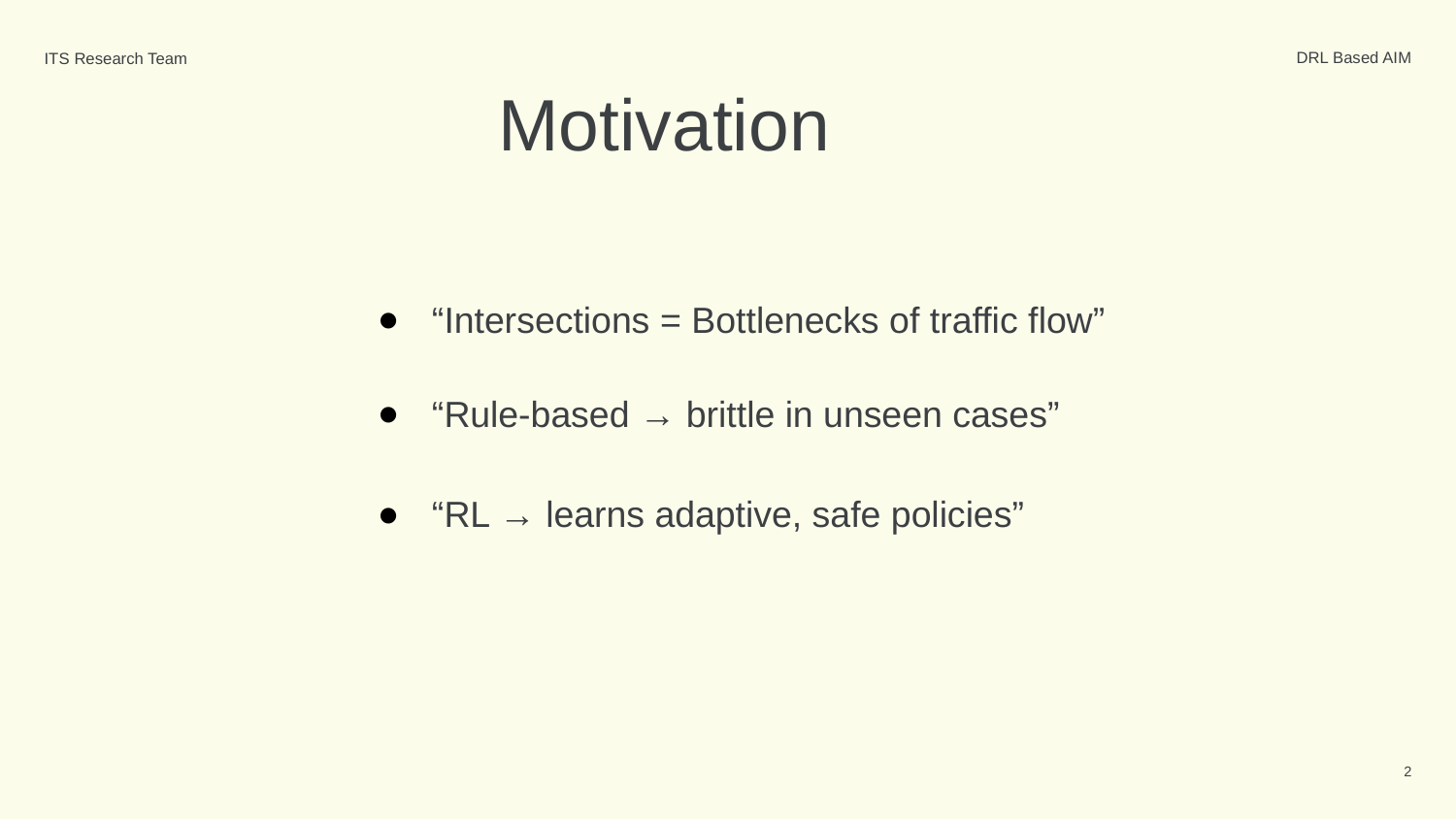

DRL Based AIM
ITS Research Team
# Motivation
“Intersections = Bottlenecks of traffic flow”
“Rule-based → brittle in unseen cases”
“RL → learns adaptive, safe policies”

2